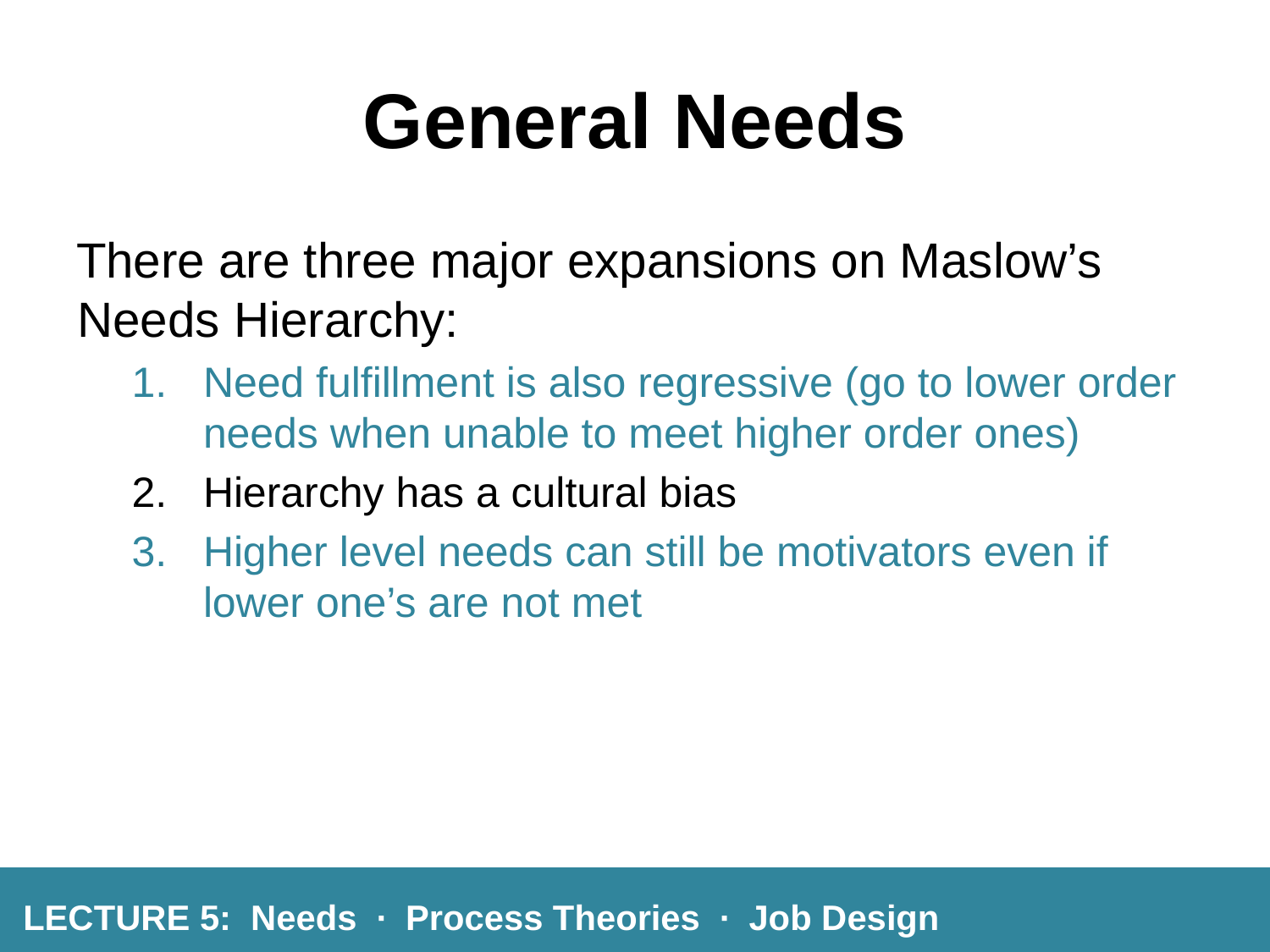

# General Needs
There are three major expansions on Maslow’s Needs Hierarchy:
Need fulfillment is also regressive (go to lower order needs when unable to meet higher order ones)
Hierarchy has a cultural bias
Higher level needs can still be motivators even if lower one’s are not met
LECTURE 5:  Needs  ∙  Process Theories  ∙  Job Design